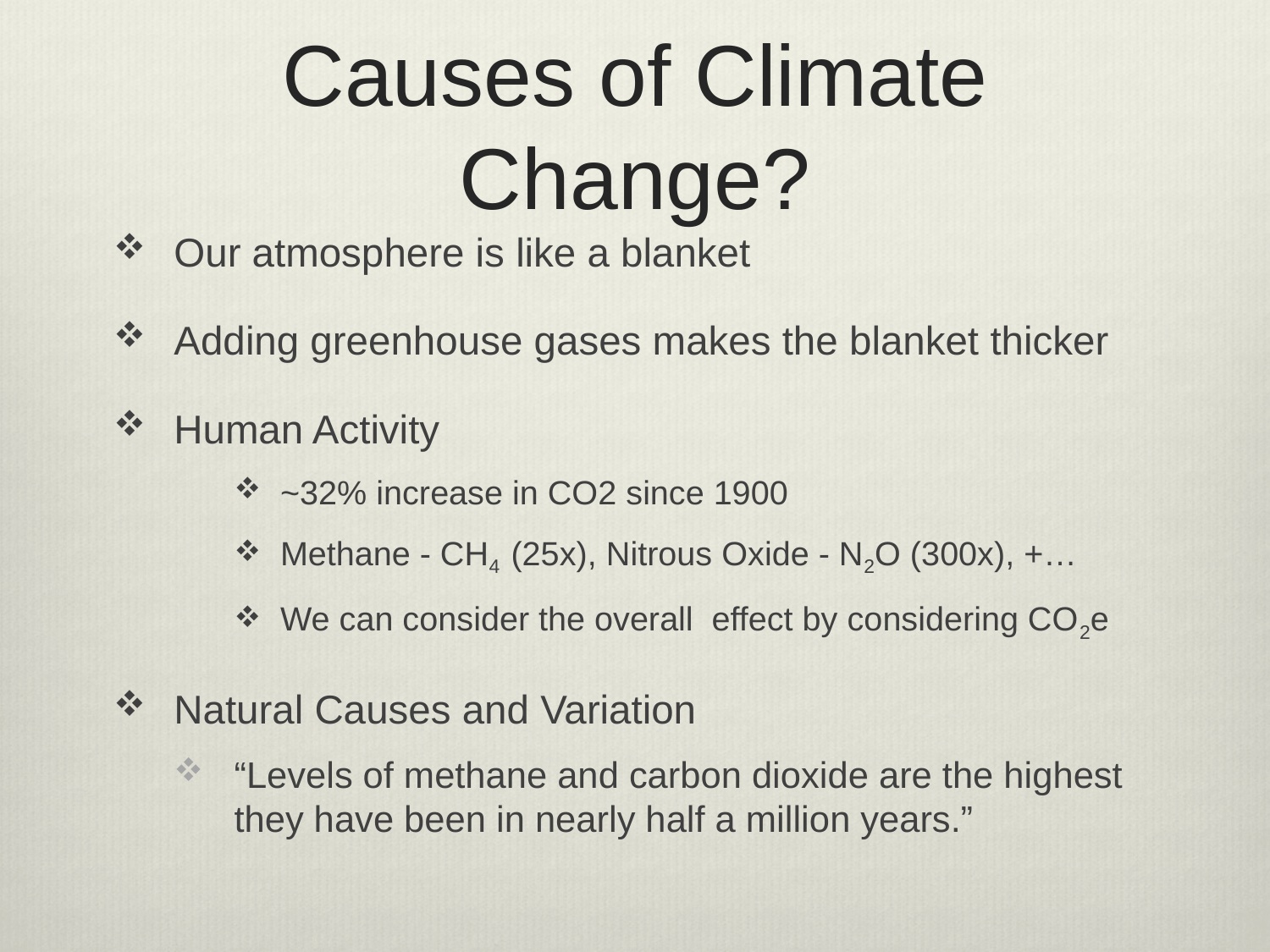

# Causes of Climate Change?
Our atmosphere is like a blanket
Adding greenhouse gases makes the blanket thicker
Human Activity
~32% increase in CO2 since 1900
Methane - CH4  (25x), Nitrous Oxide - N2O (300x), +…
We can consider the overall  effect by considering CO2e
Natural Causes and Variation
“Levels of methane and carbon dioxide are the highest they have been in nearly half a million years.”